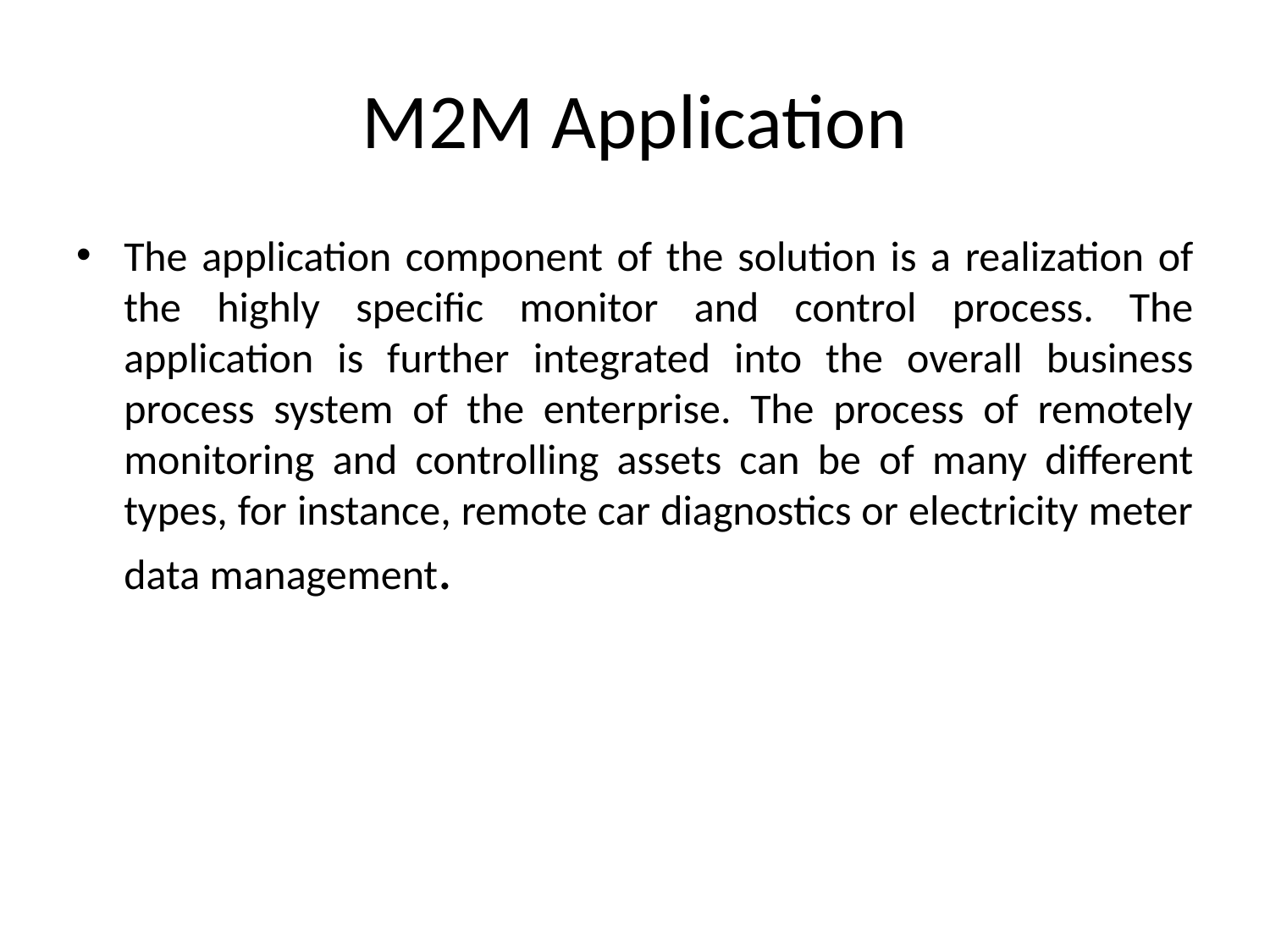

# M2M Application
The application component of the solution is a realization of the highly specific monitor and control process. The application is further integrated into the overall business process system of the enterprise. The process of remotely monitoring and controlling assets can be of many different types, for instance, remote car diagnostics or electricity meter data management.